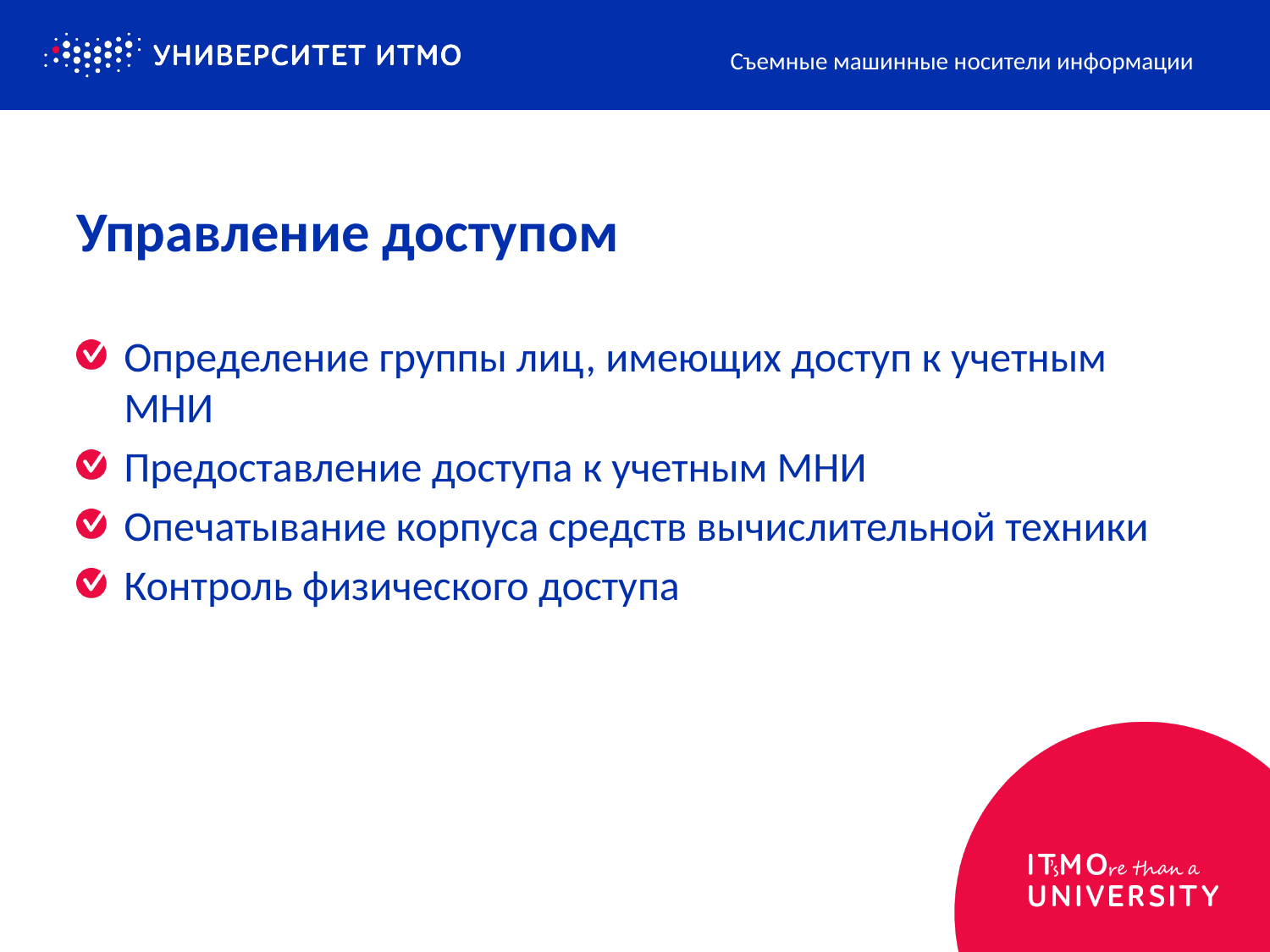

Съемные машинные носители информации
# Управление доступом
Определение группы лиц, имеющих доступ к учетным МНИ
Предоставление доступа к учетным МНИ
Опечатывание корпуса средств вычислительной техники
Контроль физического доступа